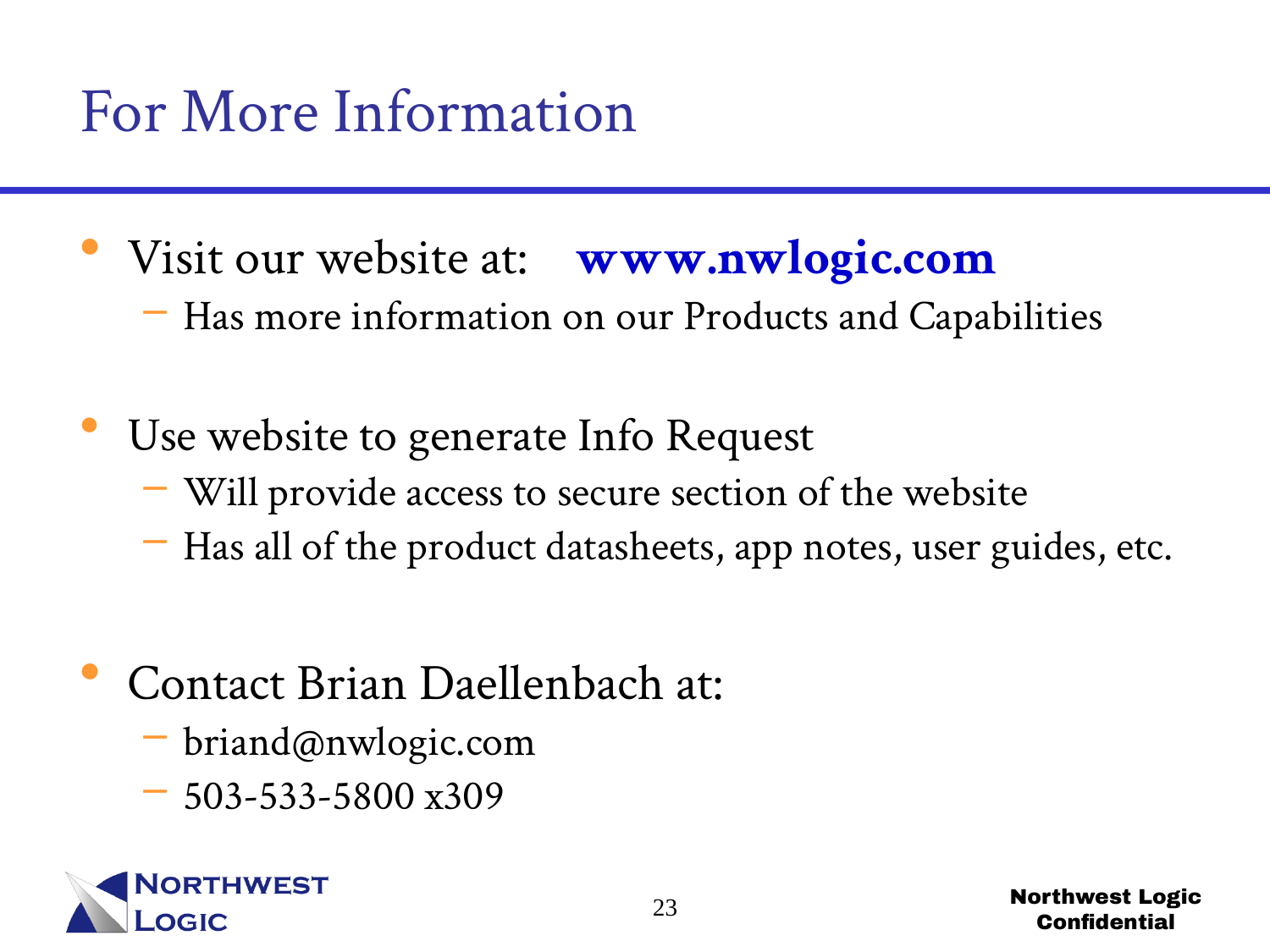

# For More Information
Visit our website at:    www.nwlogic.com
Has more information on our Products and Capabilities

Use website to generate Info Request
Will provide access to secure section of the website
Has all of the product datasheets, app notes, user guides, etc.

Contact Brian Daellenbach at:
briand@nwlogic.com
503-533-5800 x309
23